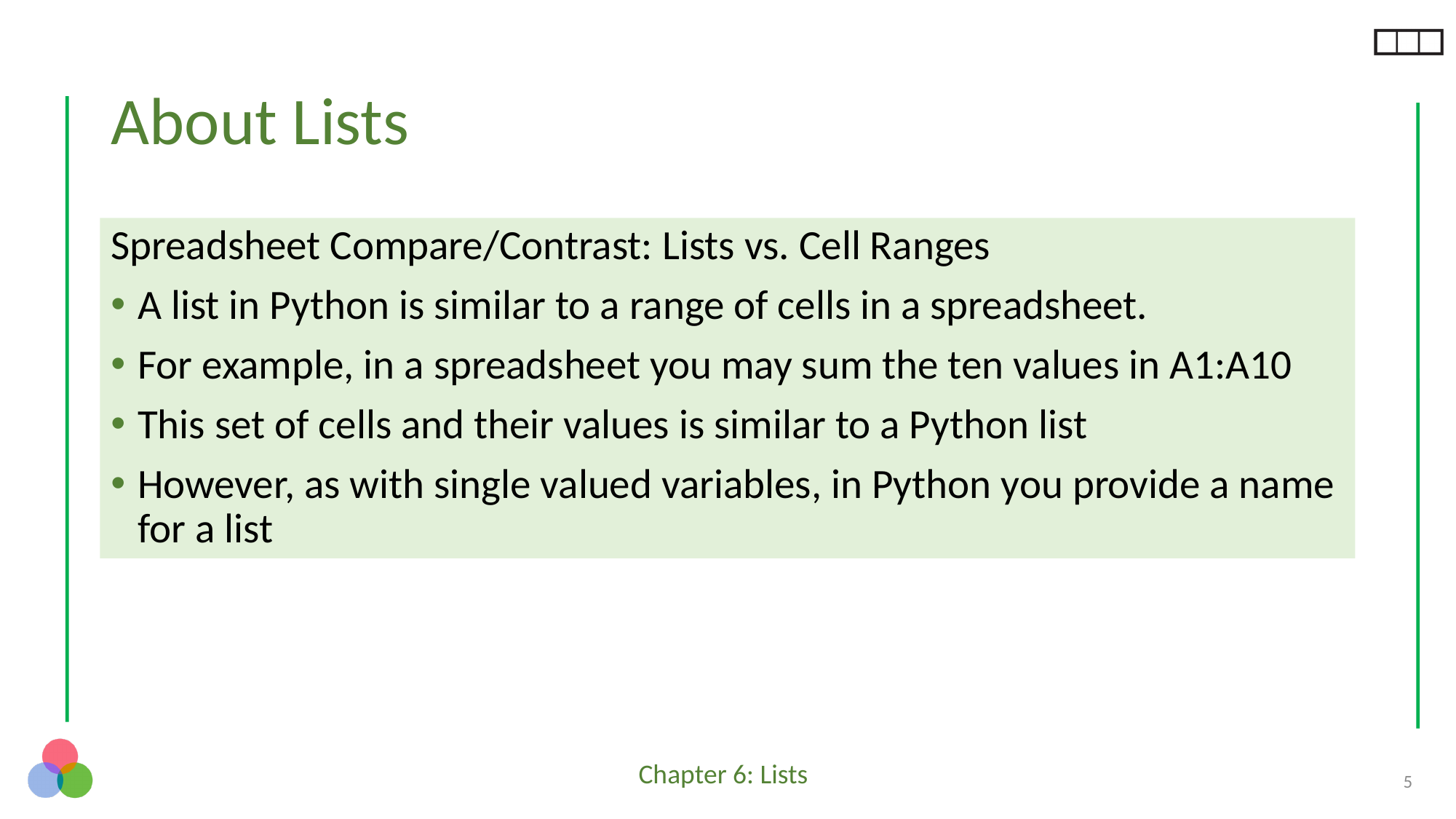

# About Lists
Spreadsheet Compare/Contrast: Lists vs. Cell Ranges
A list in Python is similar to a range of cells in a spreadsheet.
For example, in a spreadsheet you may sum the ten values in A1:A10
This set of cells and their values is similar to a Python list
However, as with single valued variables, in Python you provide a name for a list
5